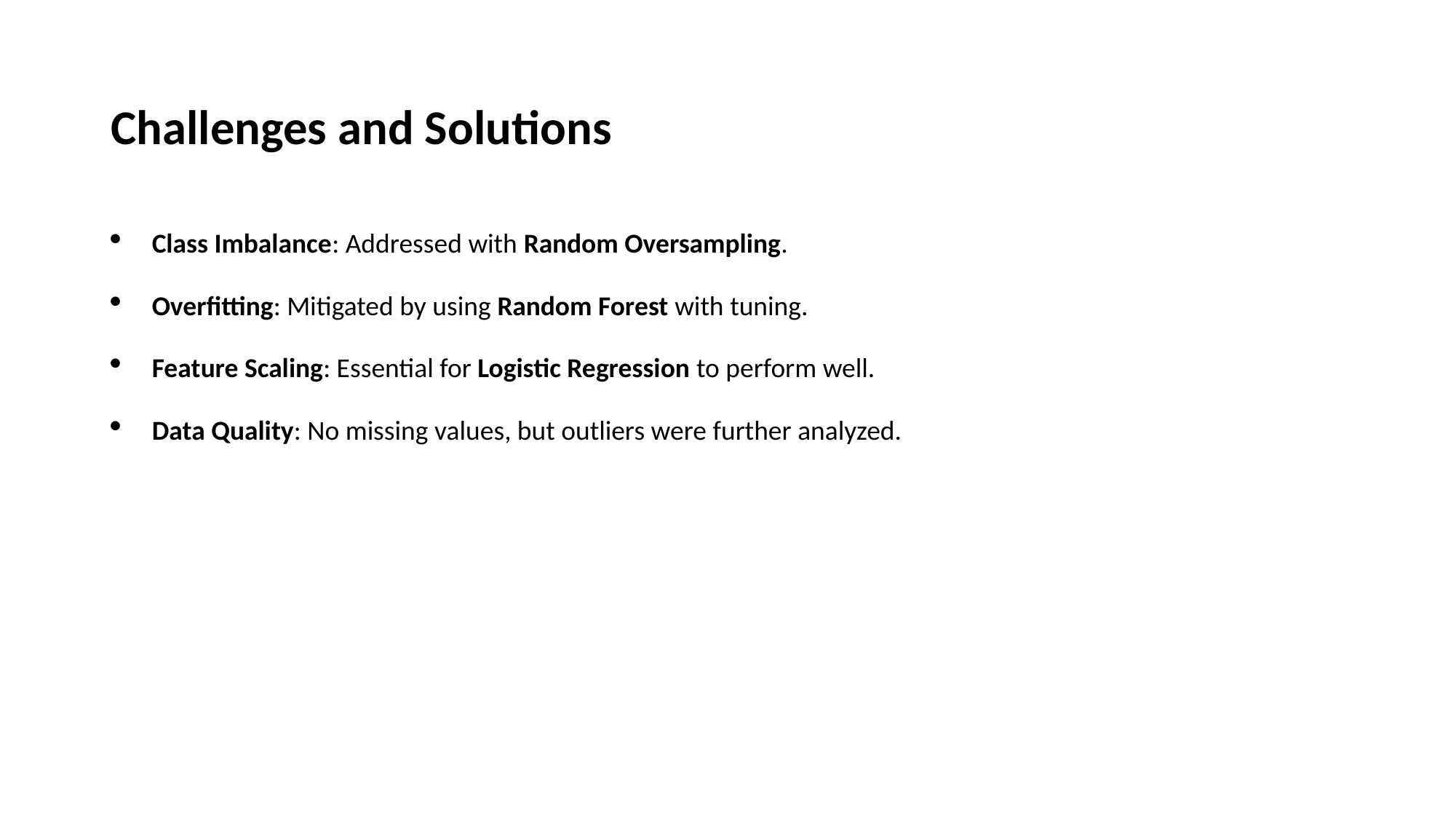

# Challenges and Solutions
Class Imbalance: Addressed with Random Oversampling.
Overfitting: Mitigated by using Random Forest with tuning.
Feature Scaling: Essential for Logistic Regression to perform well.
Data Quality: No missing values, but outliers were further analyzed.